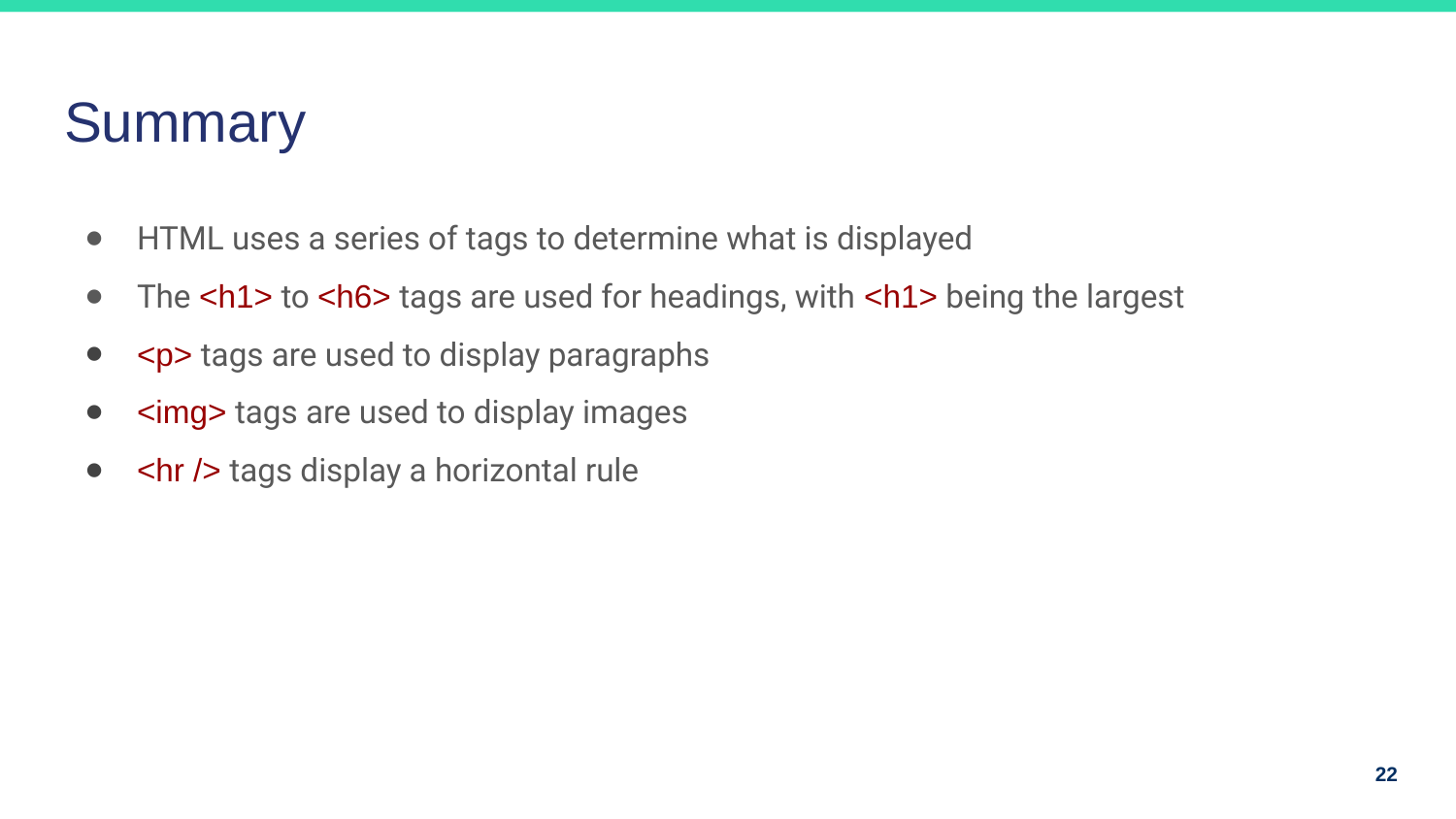

# Summary
HTML uses a series of tags to determine what is displayed
The <h1> to <h6> tags are used for headings, with <h1> being the largest
<p> tags are used to display paragraphs
<img> tags are used to display images
<hr /> tags display a horizontal rule
22